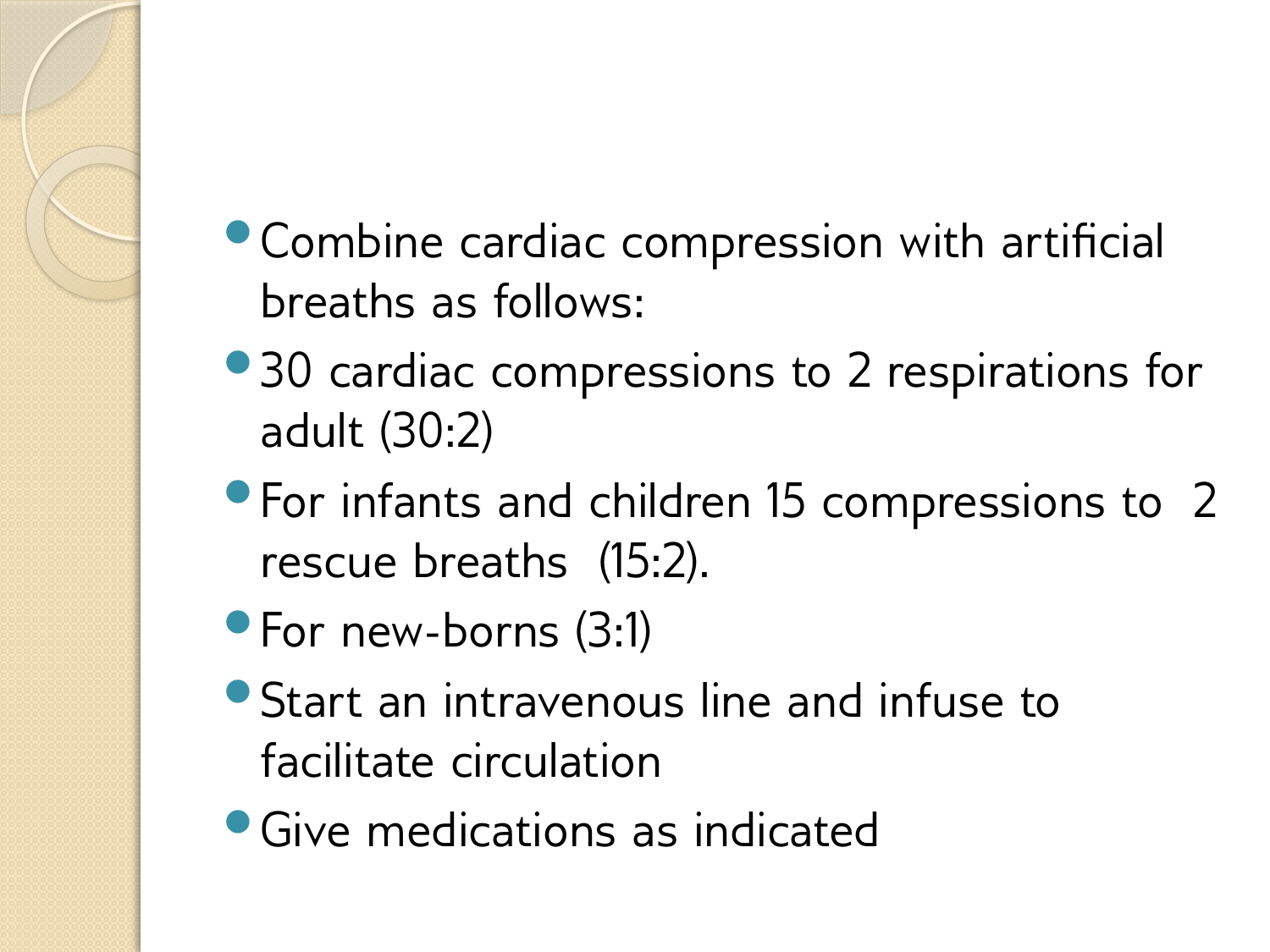

#
Combine cardiac compression with artificial breaths as follows:
30 cardiac compressions to 2 respirations for adult (30:2)
For infants and children 15 compressions to  2 rescue breaths  (15:2).
For new-borns (3:1)
Start an intravenous line and infuse to facilitate circulation
Give medications as indicated